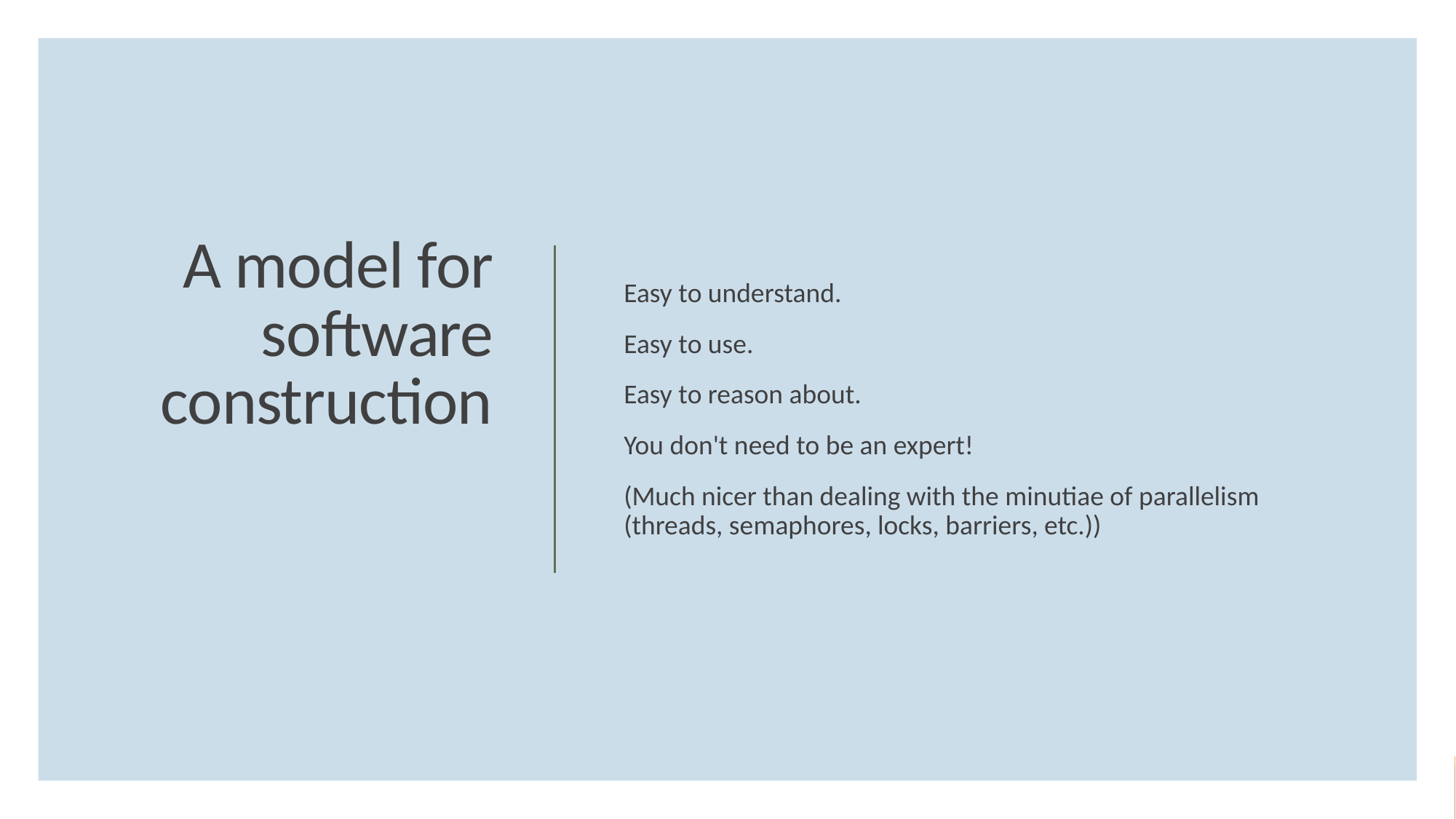

Easy to understand.
Easy to use.
Easy to reason about.
You don't need to be an expert!
(Much nicer than dealing with the minutiae of parallelism (threads, semaphores, locks, barriers, etc.))
# A model for software construction